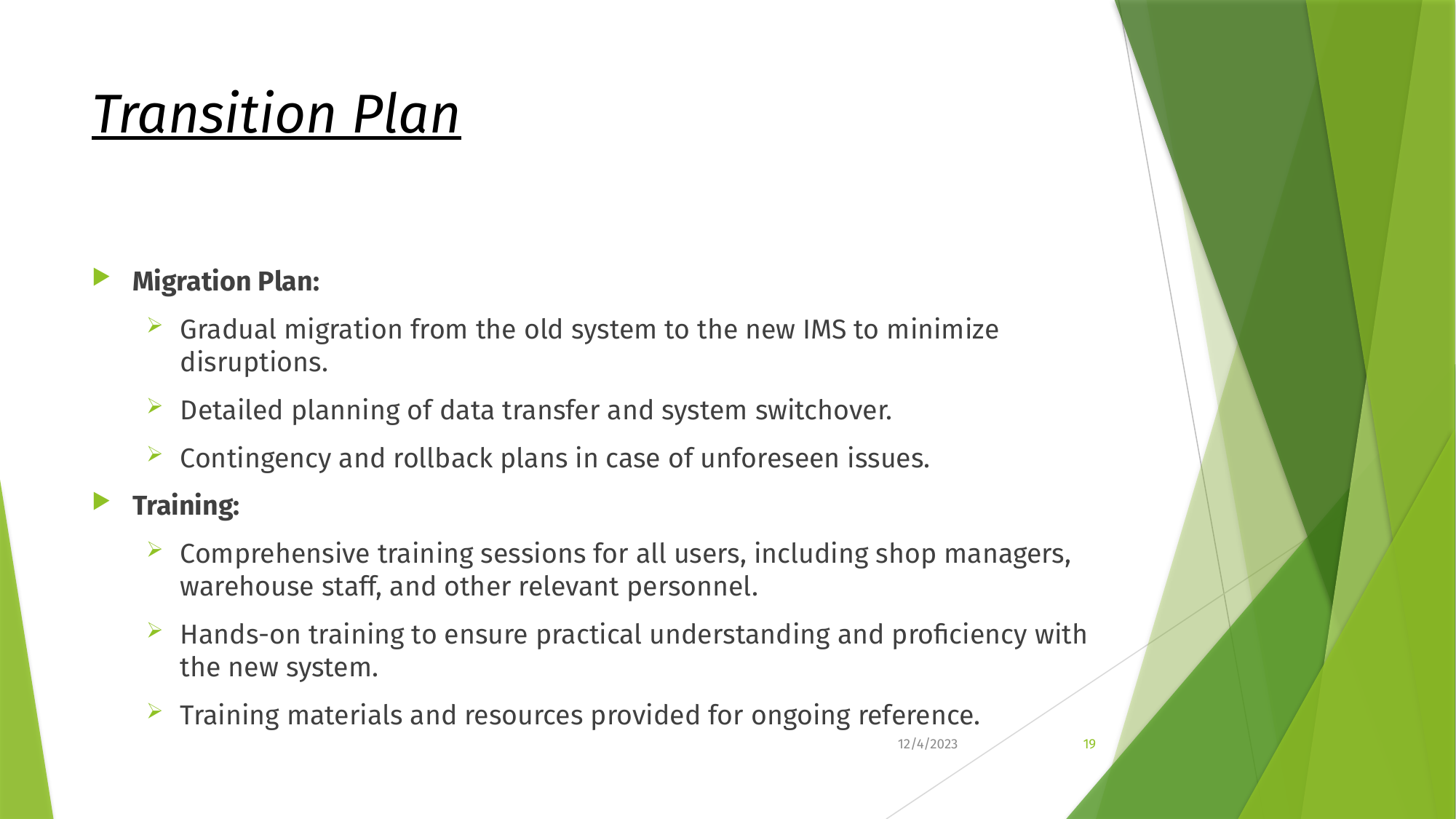

# Transition Plan
Migration Plan:
Gradual migration from the old system to the new IMS to minimize disruptions.
Detailed planning of data transfer and system switchover.
Contingency and rollback plans in case of unforeseen issues.
Training:
Comprehensive training sessions for all users, including shop managers, warehouse staff, and other relevant personnel.
Hands-on training to ensure practical understanding and proficiency with the new system.
Training materials and resources provided for ongoing reference.

12/4/2023
19